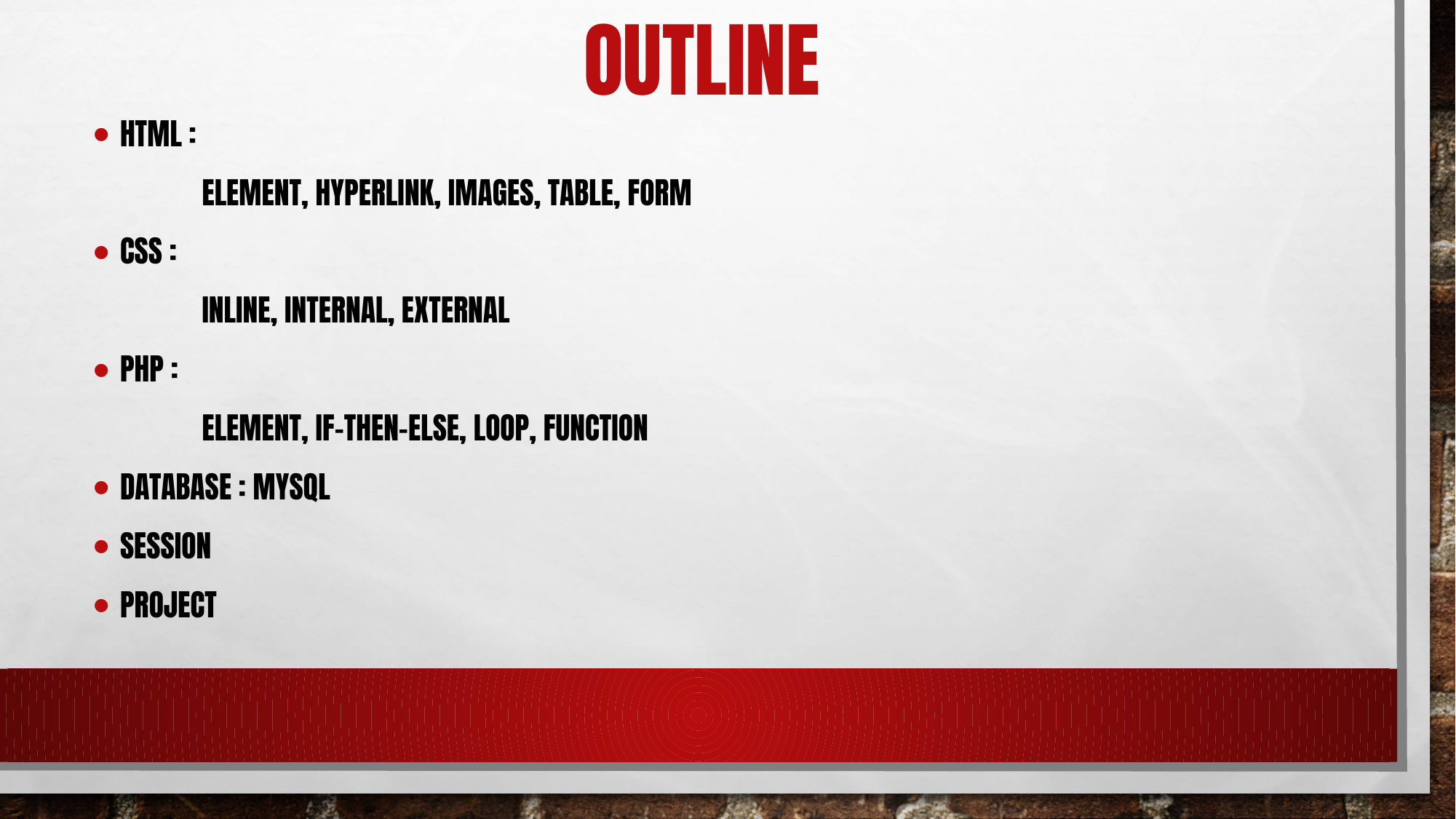

# Outline

Html :
	Element, hyperlink, images, table, form
CSS :
	inline, internal, external
PHP :
	Element, if-then-else, loop, function
Database : mySQL
Session
PROJECT